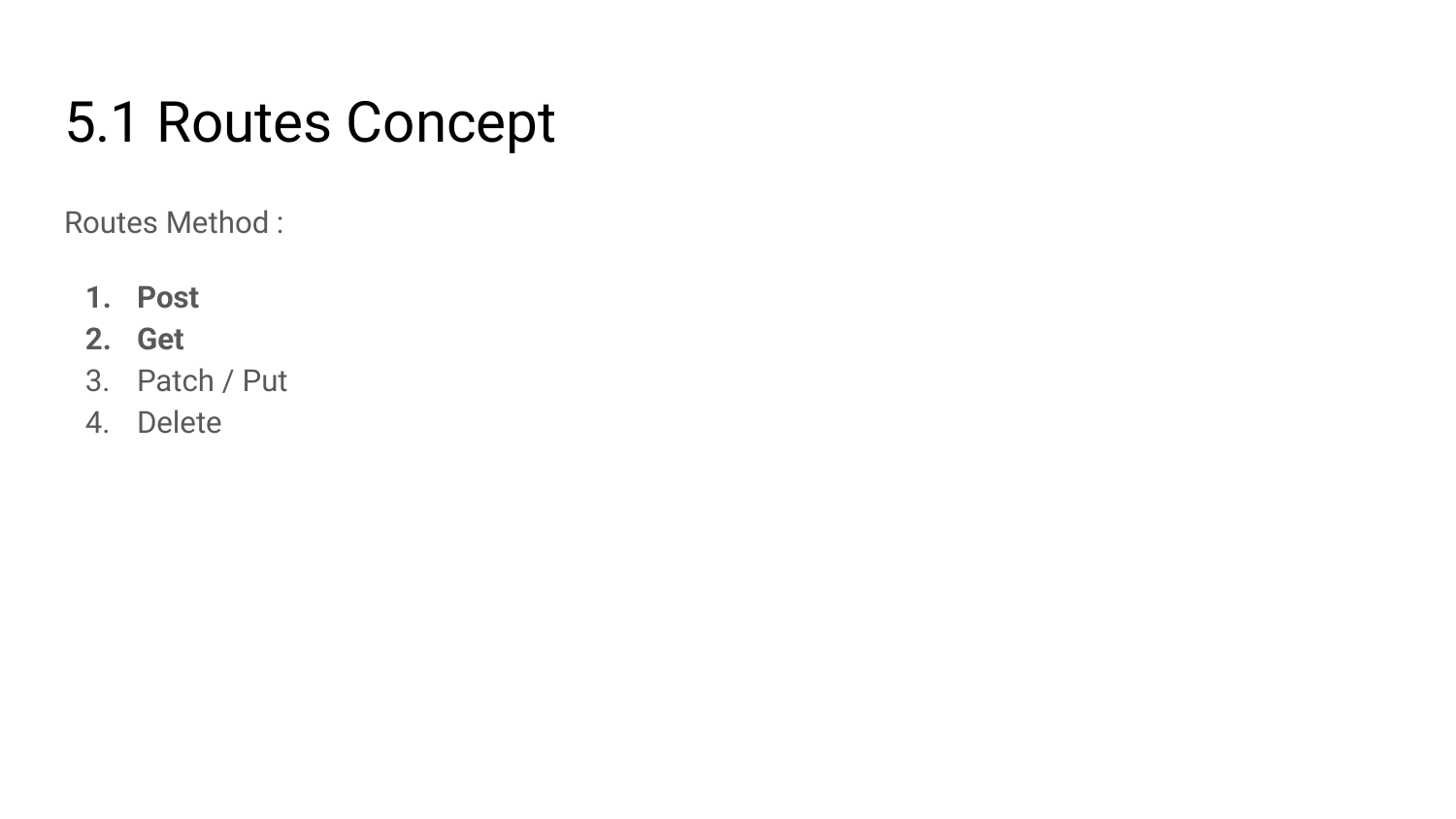

# 5.1 Routes Concept
Routes Method :
Post
Get
Patch / Put
Delete